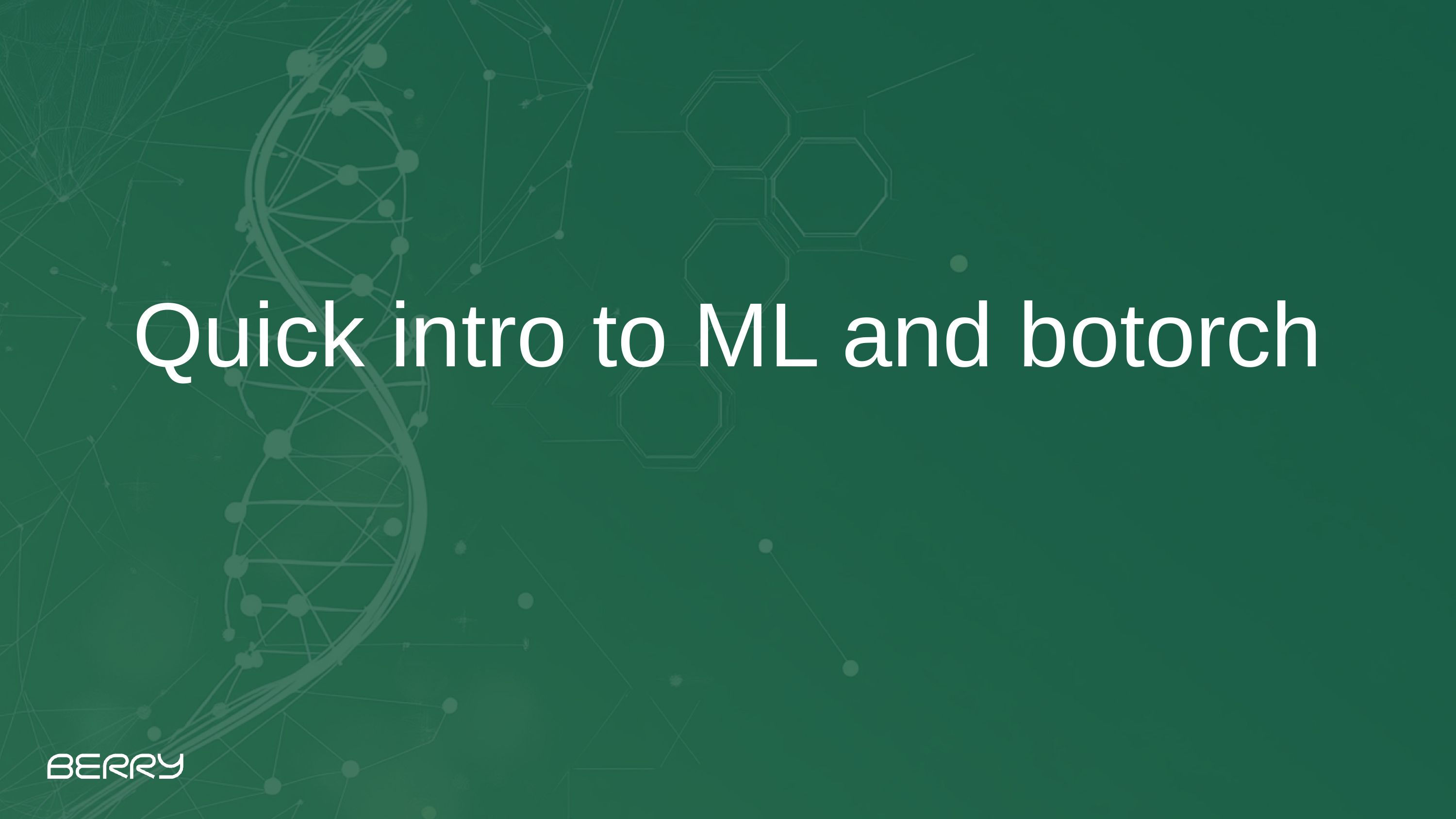

# Quick intro to ML and botorch